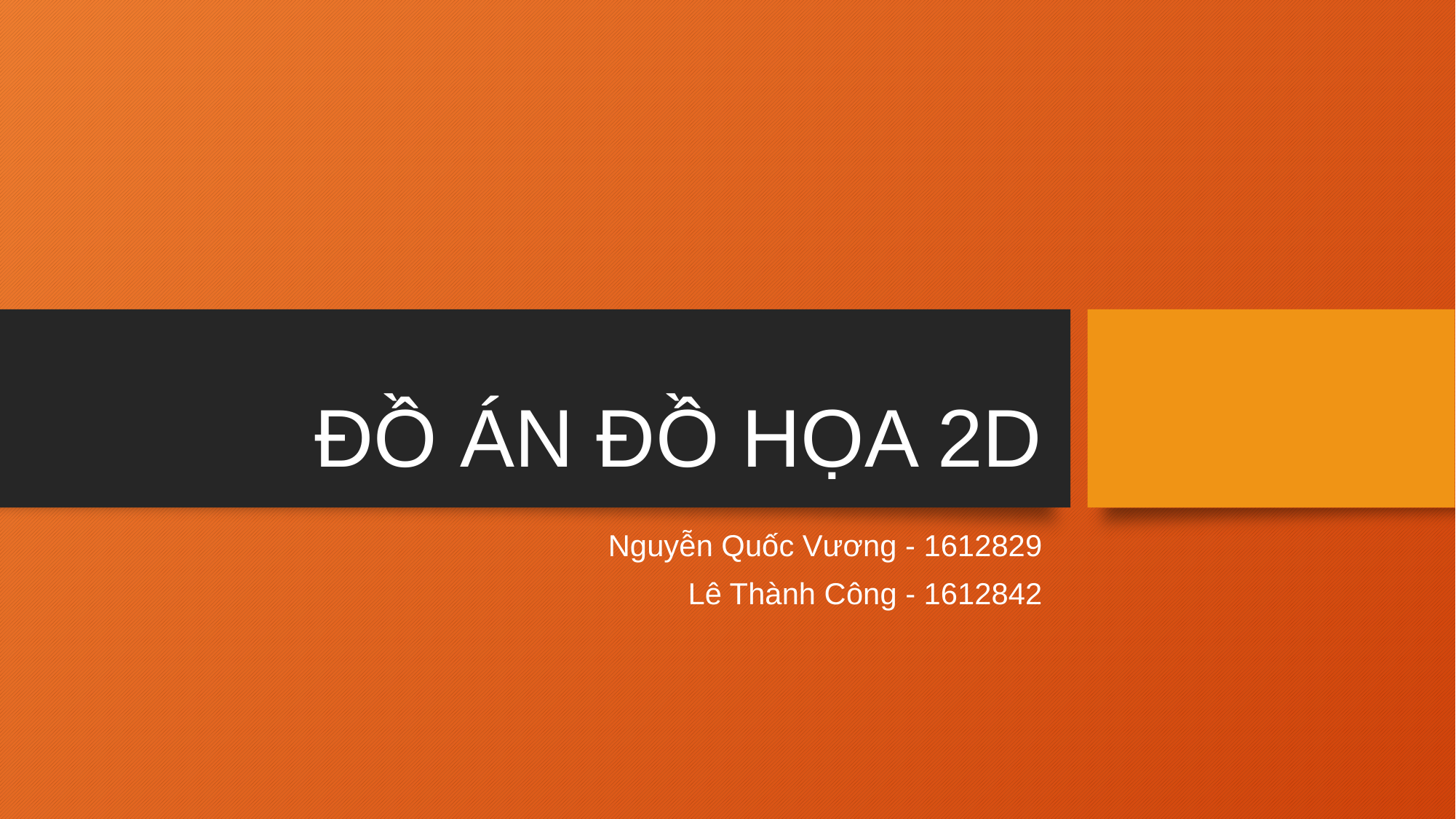

# ĐỒ ÁN ĐỒ HỌA 2D
Nguyễn Quốc Vương - 1612829
Lê Thành Công - 1612842